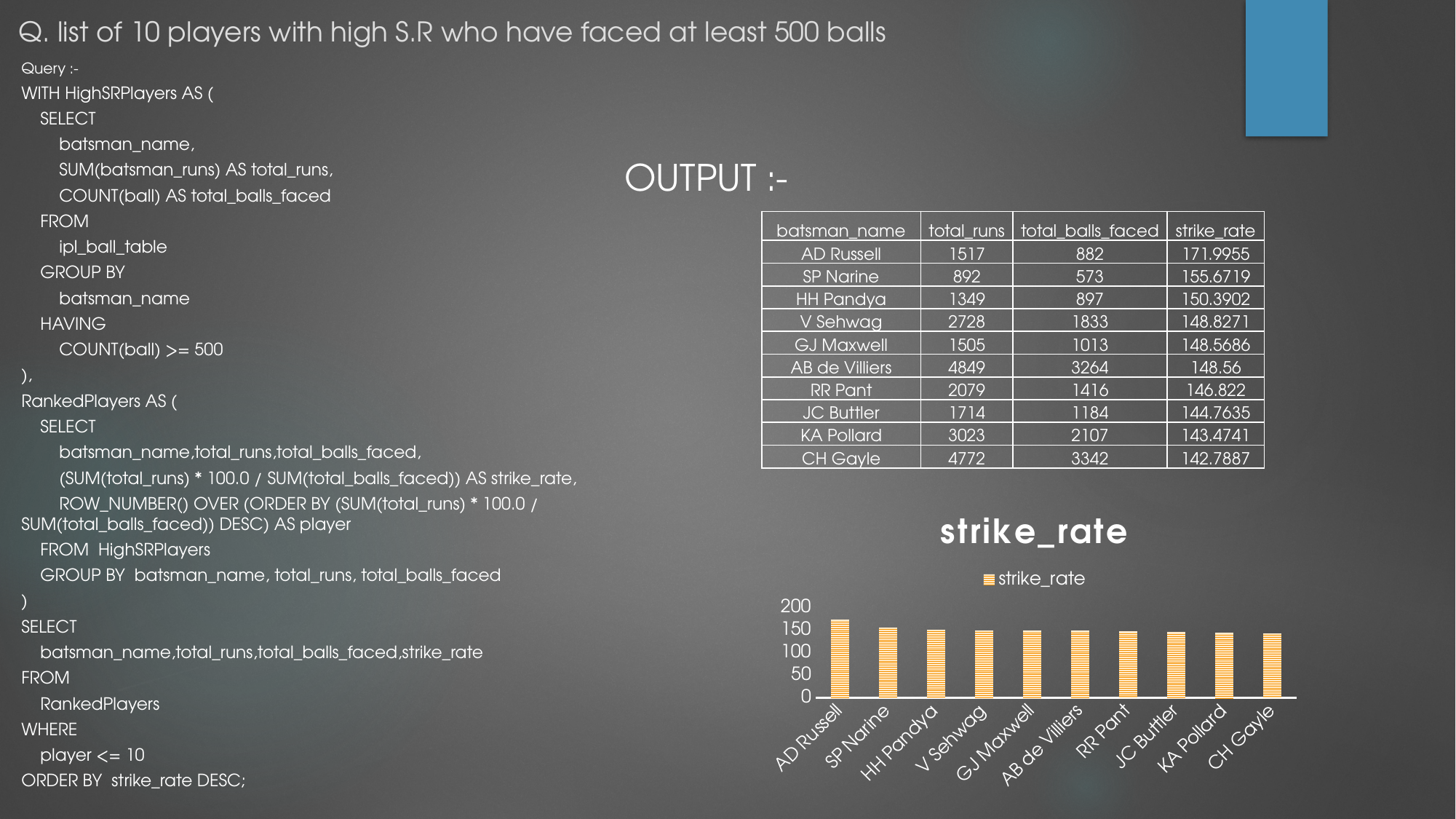

# Q. list of 10 players with high S.R who have faced at least 500 balls
Query :-
WITH HighSRPlayers AS (
    SELECT
        batsman_name,
        SUM(batsman_runs) AS total_runs,
        COUNT(ball) AS total_balls_faced
    FROM
        ipl_ball_table
    GROUP BY
        batsman_name
    HAVING
        COUNT(ball) >= 500
),
RankedPlayers AS (
    SELECT
        batsman_name,total_runs,total_balls_faced,
        (SUM(total_runs) * 100.0 / SUM(total_balls_faced)) AS strike_rate,
        ROW_NUMBER() OVER (ORDER BY (SUM(total_runs) * 100.0 / SUM(total_balls_faced)) DESC) AS player
    FROM  HighSRPlayers
    GROUP BY  batsman_name, total_runs, total_balls_faced
)
SELECT
    batsman_name,total_runs,total_balls_faced,strike_rate
FROM
    RankedPlayers
WHERE
    player <= 10
ORDER BY  strike_rate DESC;

OUTPUT :-
| batsman\_name | total\_runs | total\_balls\_faced | strike\_rate |
| --- | --- | --- | --- |
| AD Russell | 1517 | 882 | 171.9955 |
| SP Narine | 892 | 573 | 155.6719 |
| HH Pandya | 1349 | 897 | 150.3902 |
| V Sehwag | 2728 | 1833 | 148.8271 |
| GJ Maxwell | 1505 | 1013 | 148.5686 |
| AB de Villiers | 4849 | 3264 | 148.56 |
| RR Pant | 2079 | 1416 | 146.822 |
| JC Buttler | 1714 | 1184 | 144.7635 |
| KA Pollard | 3023 | 2107 | 143.4741 |
| CH Gayle | 4772 | 3342 | 142.7887 |

### Chart:

| Category | strike_rate |
|---|---|
| AD Russell | 171.995464852607 |
| SP Narine | 155.67190226876 |
| HH Pandya | 150.390189520624 |
| V Sehwag | 148.827059465357 |
| GJ Maxwell | 148.568608094768 |
| AB de Villiers | 148.560049019607 |
| RR Pant | 146.822033898305 |
| JC Buttler | 144.763513513513 |
| KA Pollard | 143.474133839582 |
| CH Gayle | 142.788749251944 |